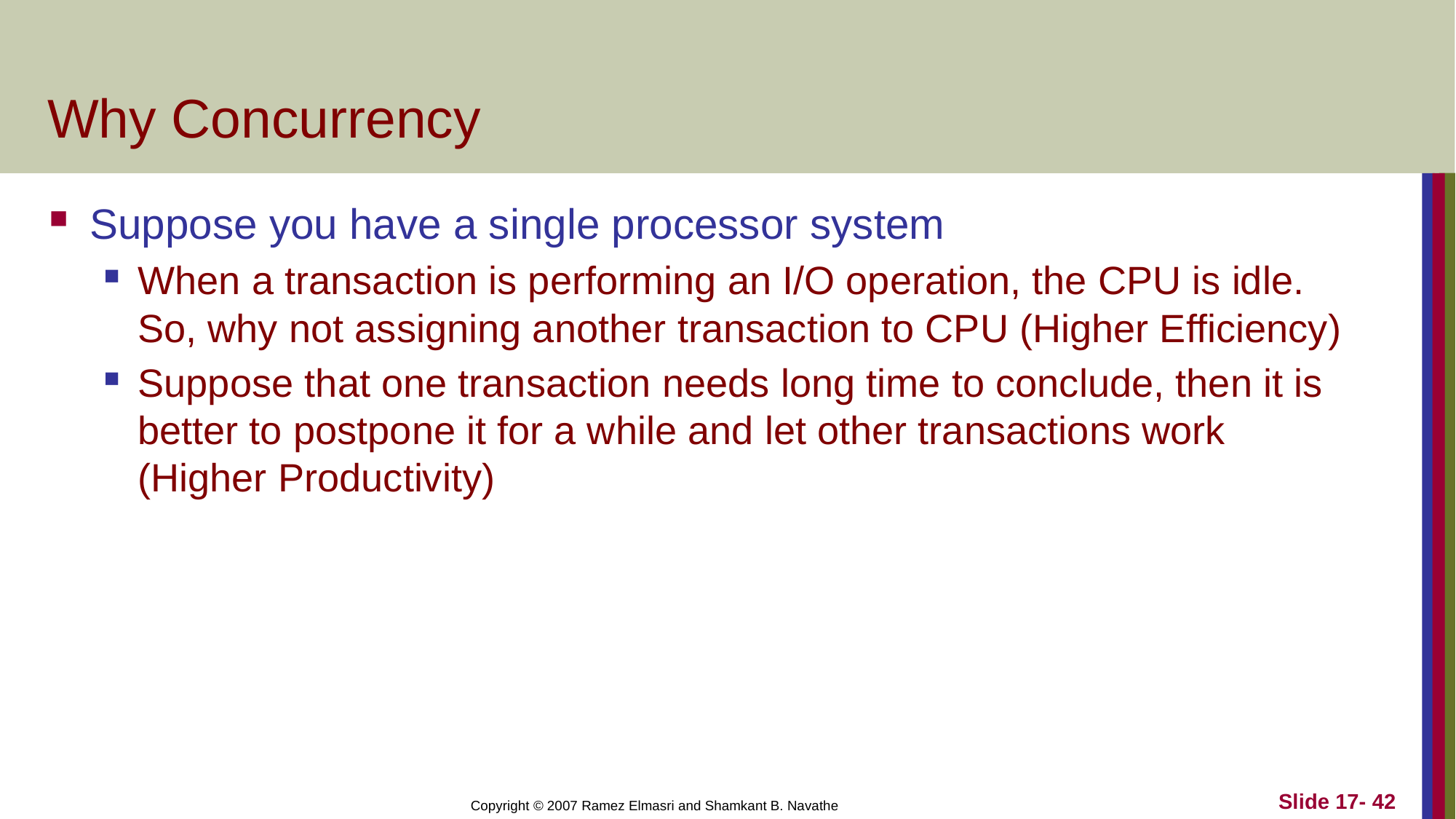

# Why Concurrency
Suppose you have a single processor system
When a transaction is performing an I/O operation, the CPU is idle. So, why not assigning another transaction to CPU (Higher Efficiency)
Suppose that one transaction needs long time to conclude, then it is better to postpone it for a while and let other transactions work (Higher Productivity)
Slide 17- 42